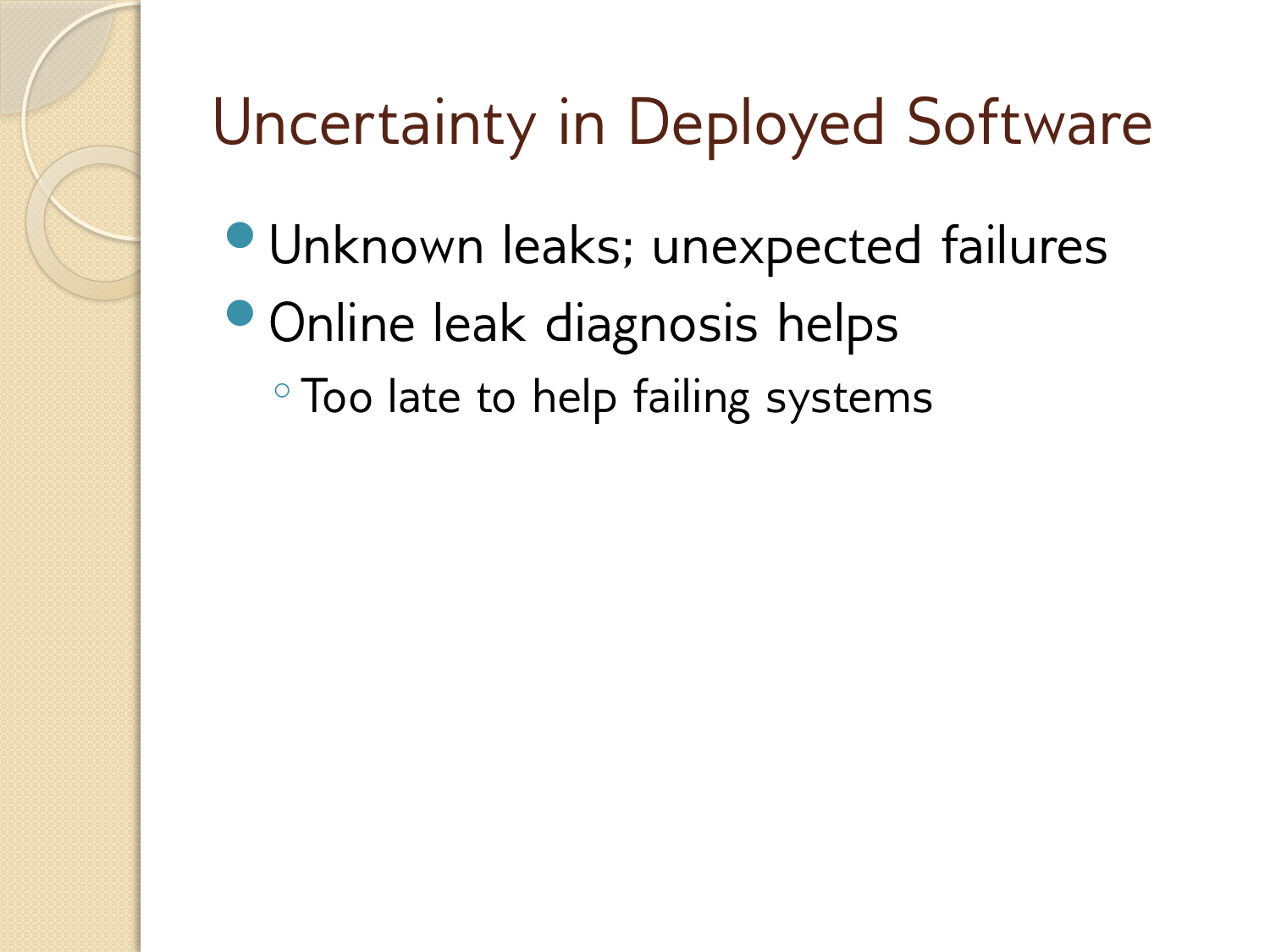

# Uncertainty in Deployed Software
Unknown leaks; unexpected failures
Online leak diagnosis helps
Too late to help failing systems